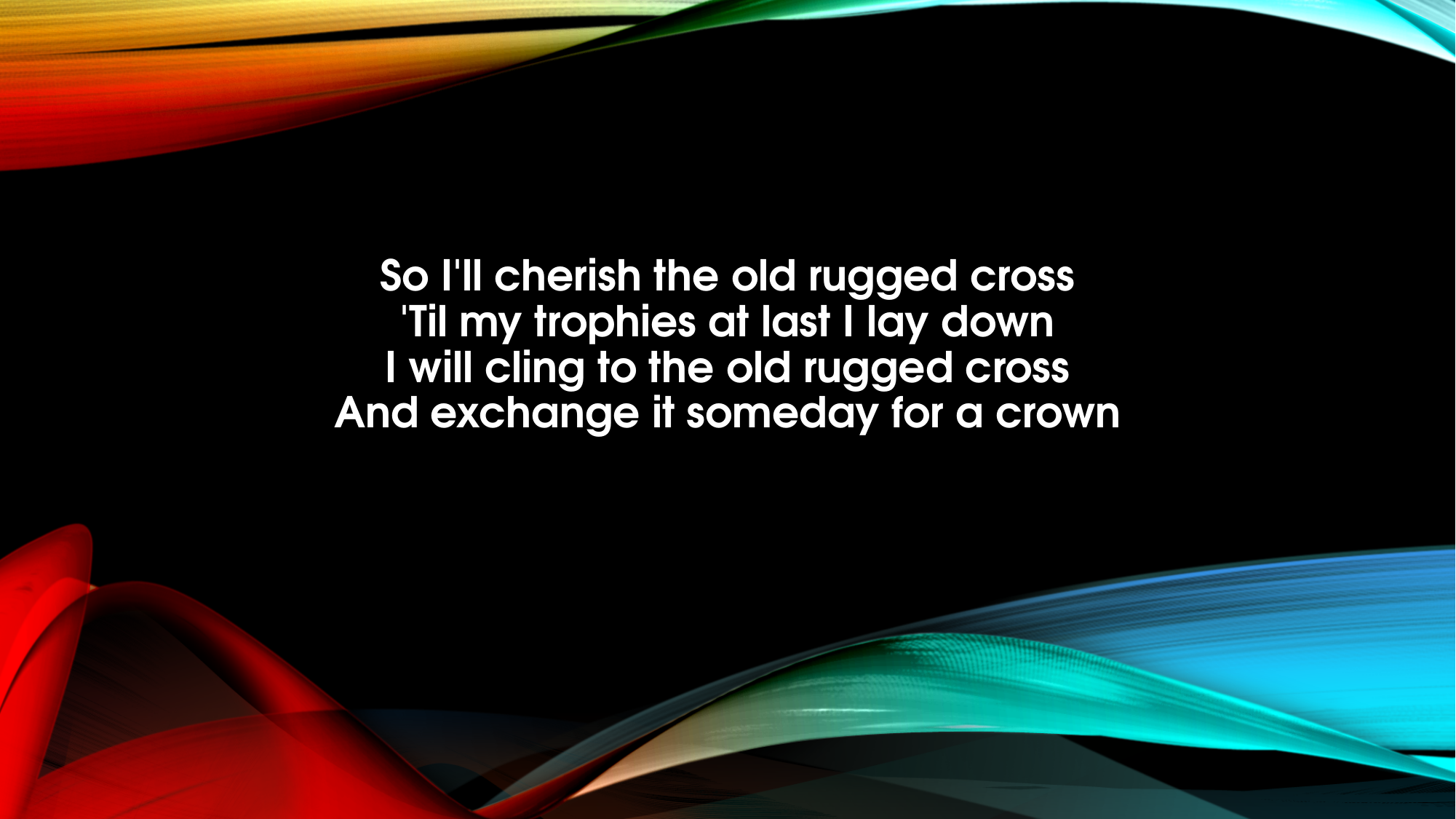

So I'll cherish the old rugged cross
'Til my trophies at last I lay down
I will cling to the old rugged cross
And exchange it someday for a crown